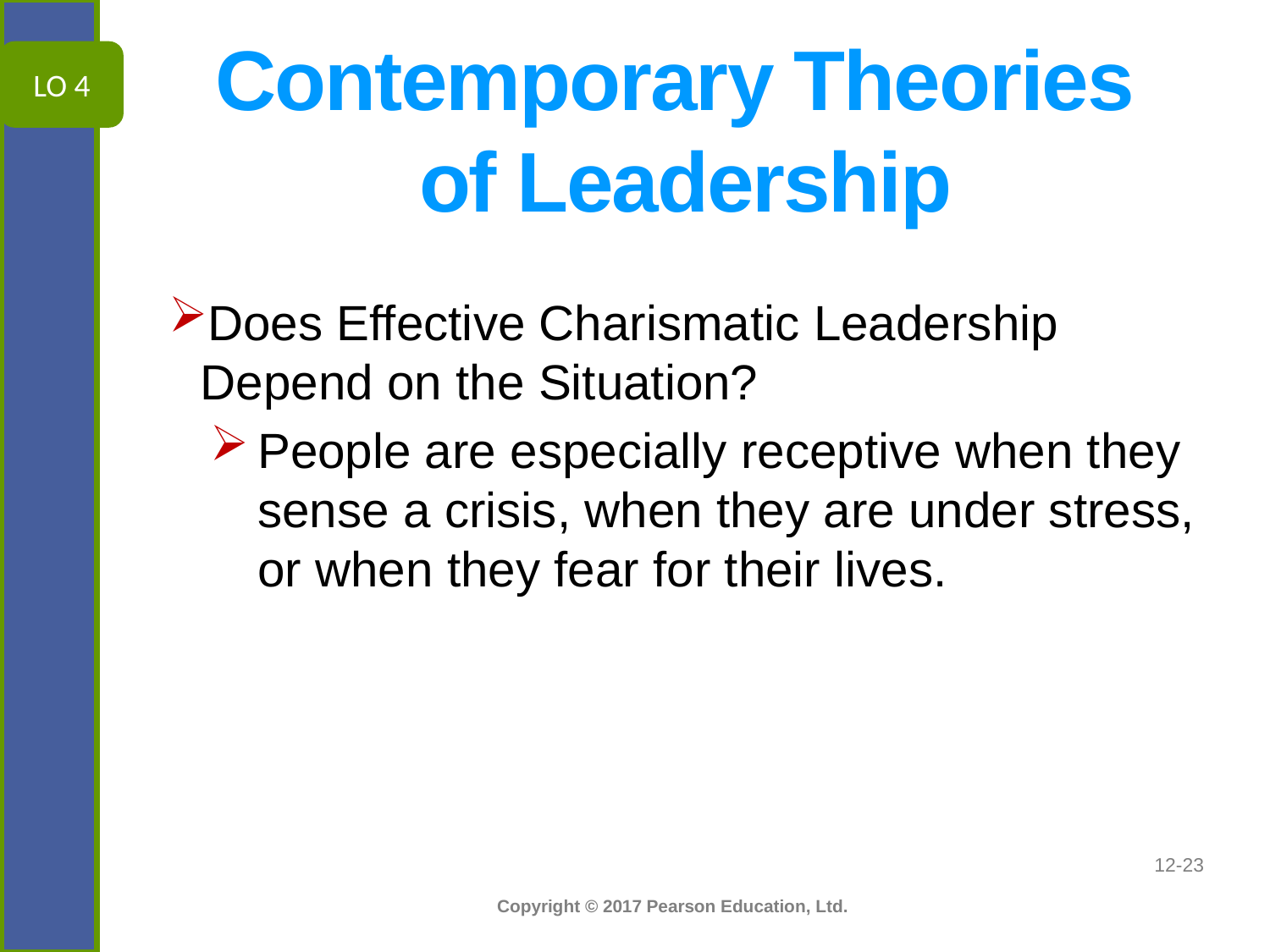

# Contemporary Theories of Leadership
LO 4
Does Effective Charismatic Leadership Depend on the Situation?
People are especially receptive when they sense a crisis, when they are under stress, or when they fear for their lives.

12-23
1